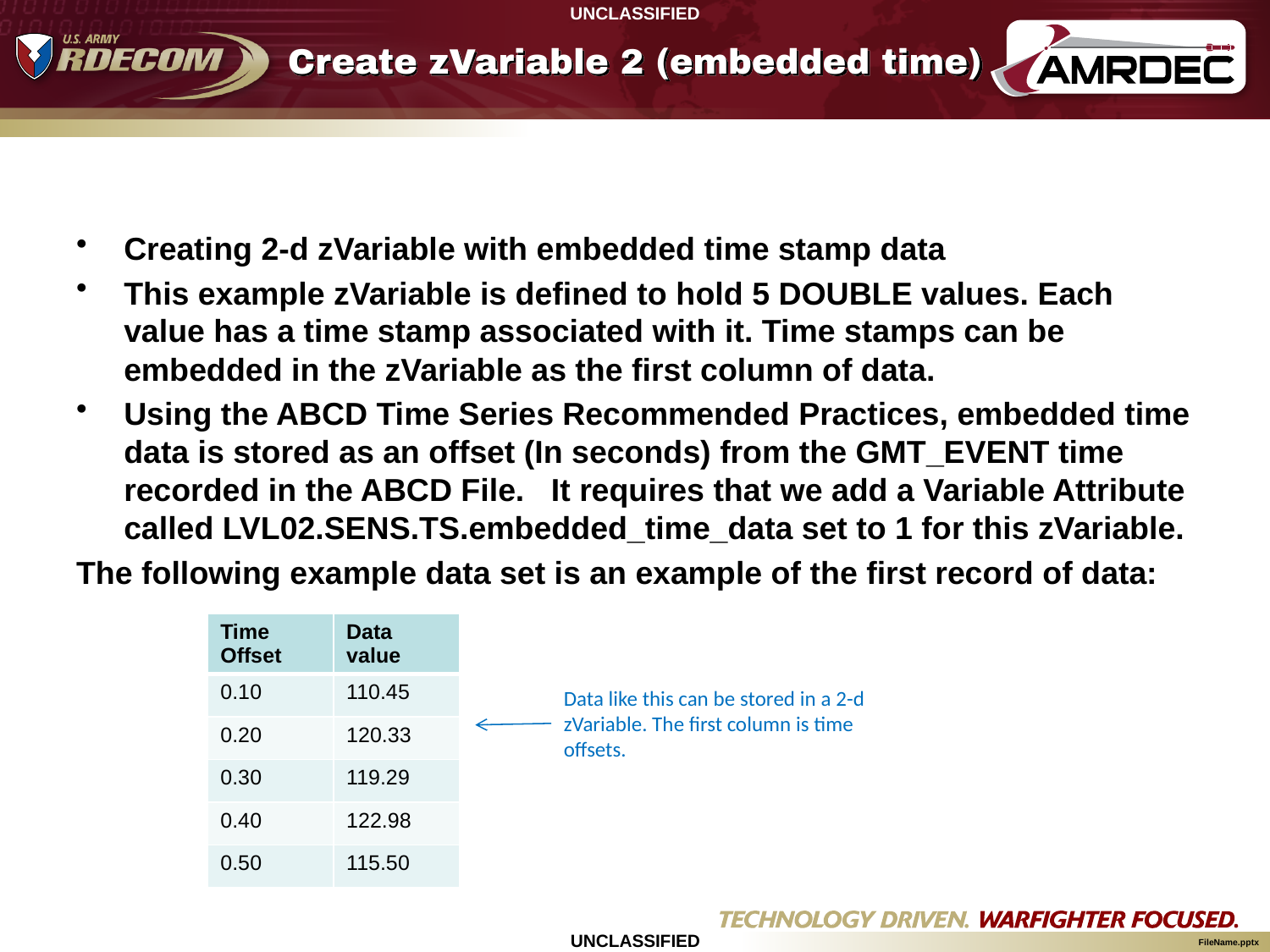

# Create zVariable 2 (embedded time)
Creating 2-d zVariable with embedded time stamp data
This example zVariable is defined to hold 5 DOUBLE values. Each value has a time stamp associated with it. Time stamps can be embedded in the zVariable as the first column of data.
Using the ABCD Time Series Recommended Practices, embedded time data is stored as an offset (In seconds) from the GMT_EVENT time recorded in the ABCD File.   It requires that we add a Variable Attribute called LVL02.SENS.TS.embedded_time_data set to 1 for this zVariable.
The following example data set is an example of the first record of data:

| Time Offset | Data value |
| --- | --- |
| 0.10 | 110.45 |
| 0.20 | 120.33 |
| 0.30 | 119.29 |
| 0.40 | 122.98 |
| 0.50 | 115.50 |
Data like this can be stored in a 2-d zVariable. The first column is time offsets.